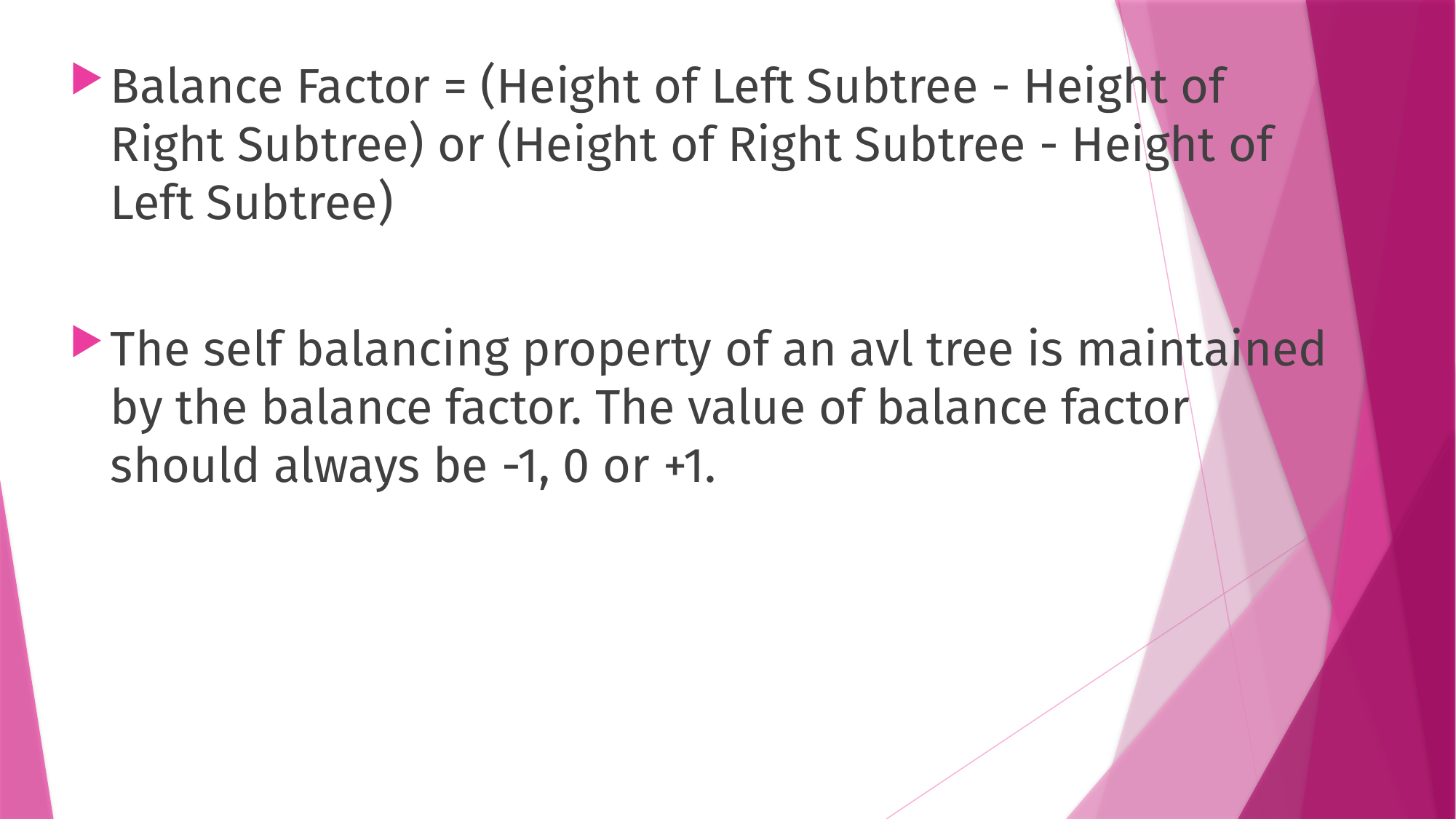

Balance Factor = (Height of Left Subtree - Height of Right Subtree) or (Height of Right Subtree - Height of Left Subtree)

The self balancing property of an avl tree is maintained by the balance factor. The value of balance factor should always be -1, 0 or +1.